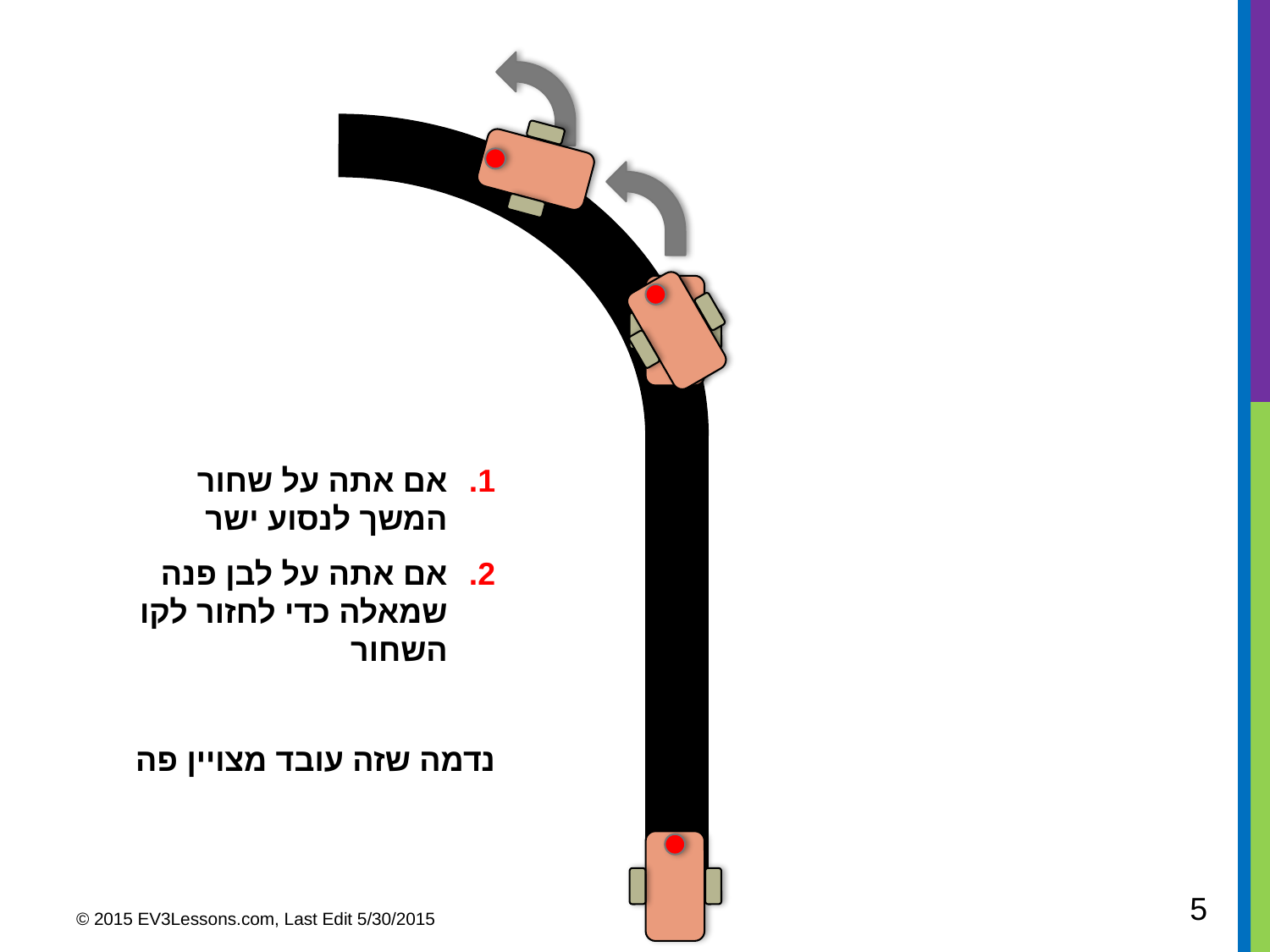

אם אתה על שחור המשך לנסוע ישר
אם אתה על לבן פנה שמאלה כדי לחזור לקו השחור

נדמה שזה עובד מצויין פה

5
© 2015 EV3Lessons.com, Last Edit 5/30/2015